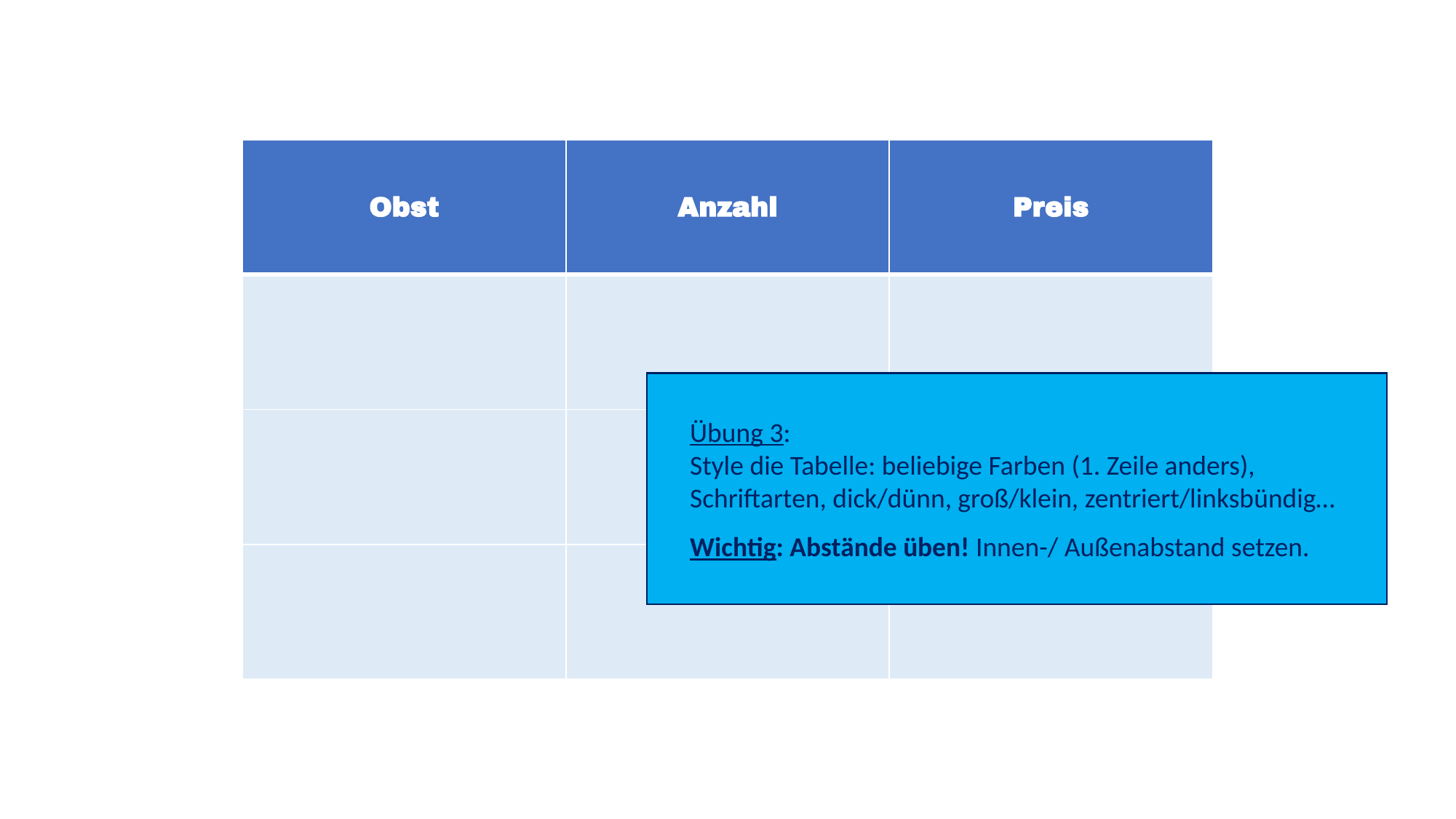

| Obst | Anzahl | Preis |
| --- | --- | --- |
|  |  |  |
|  |  |  |
|  |  |  |
Übung 3:
Style die Tabelle: beliebige Farben (1. Zeile anders), Schriftarten, dick/dünn, groß/klein, zentriert/linksbündig…
Wichtig: Abstände üben! Innen-/ Außenabstand setzen.